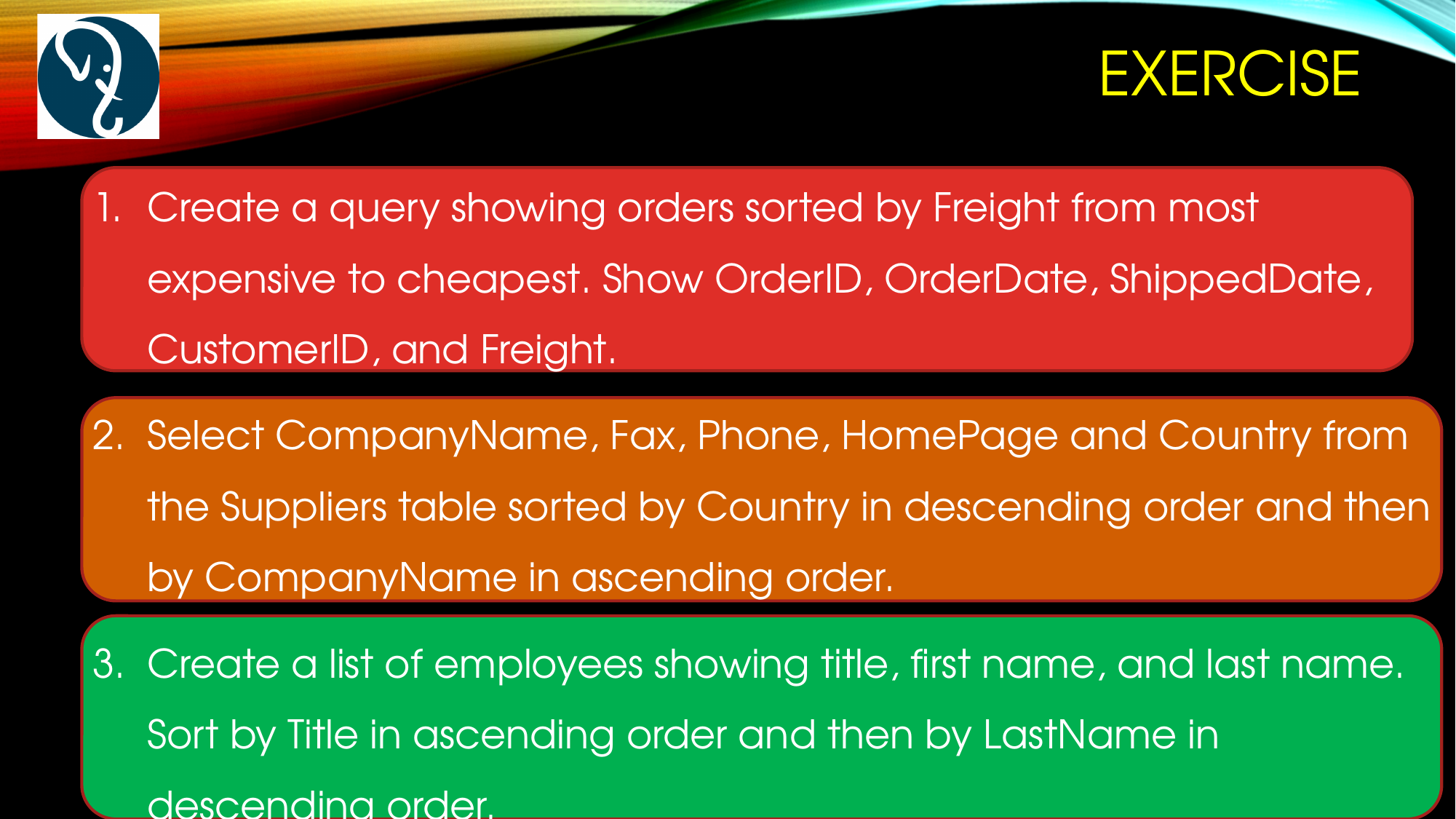

exercise
Create a query showing orders sorted by Freight from most expensive to cheapest. Show OrderID, OrderDate, ShippedDate, CustomerID, and Freight.
Select CompanyName, Fax, Phone, HomePage and Country from the Suppliers table sorted by Country in descending order and then by CompanyName in ascending order.
Create a list of employees showing title, first name, and last name. Sort by Title in ascending order and then by LastName in descending order.